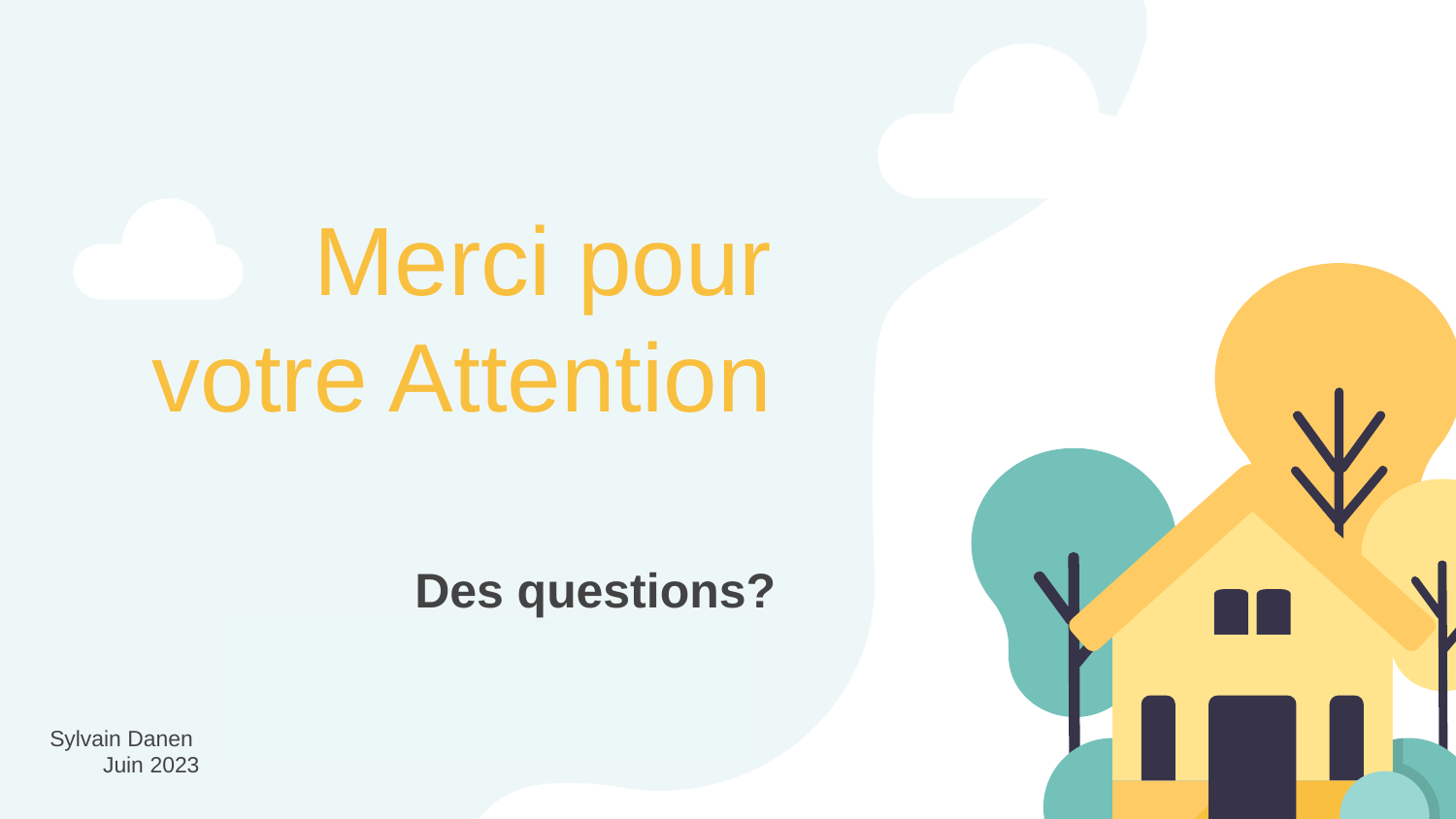

# Merci pour votre Attention

Des questions?

Sylvain Danen
Juin 2023